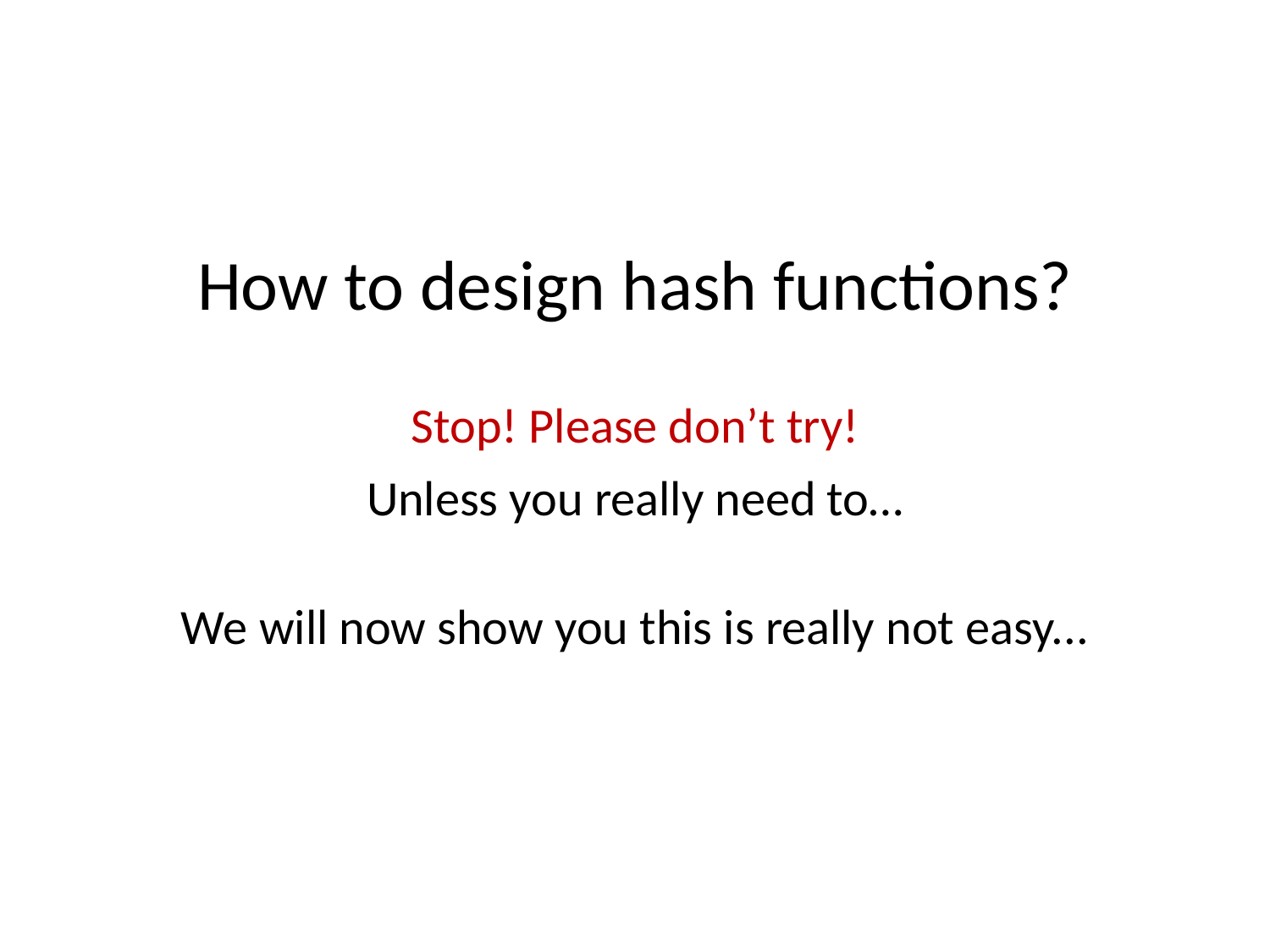

How to design hash functions?
Stop! Please don’t try!
Unless you really need to…
We will now show you this is really not easy...